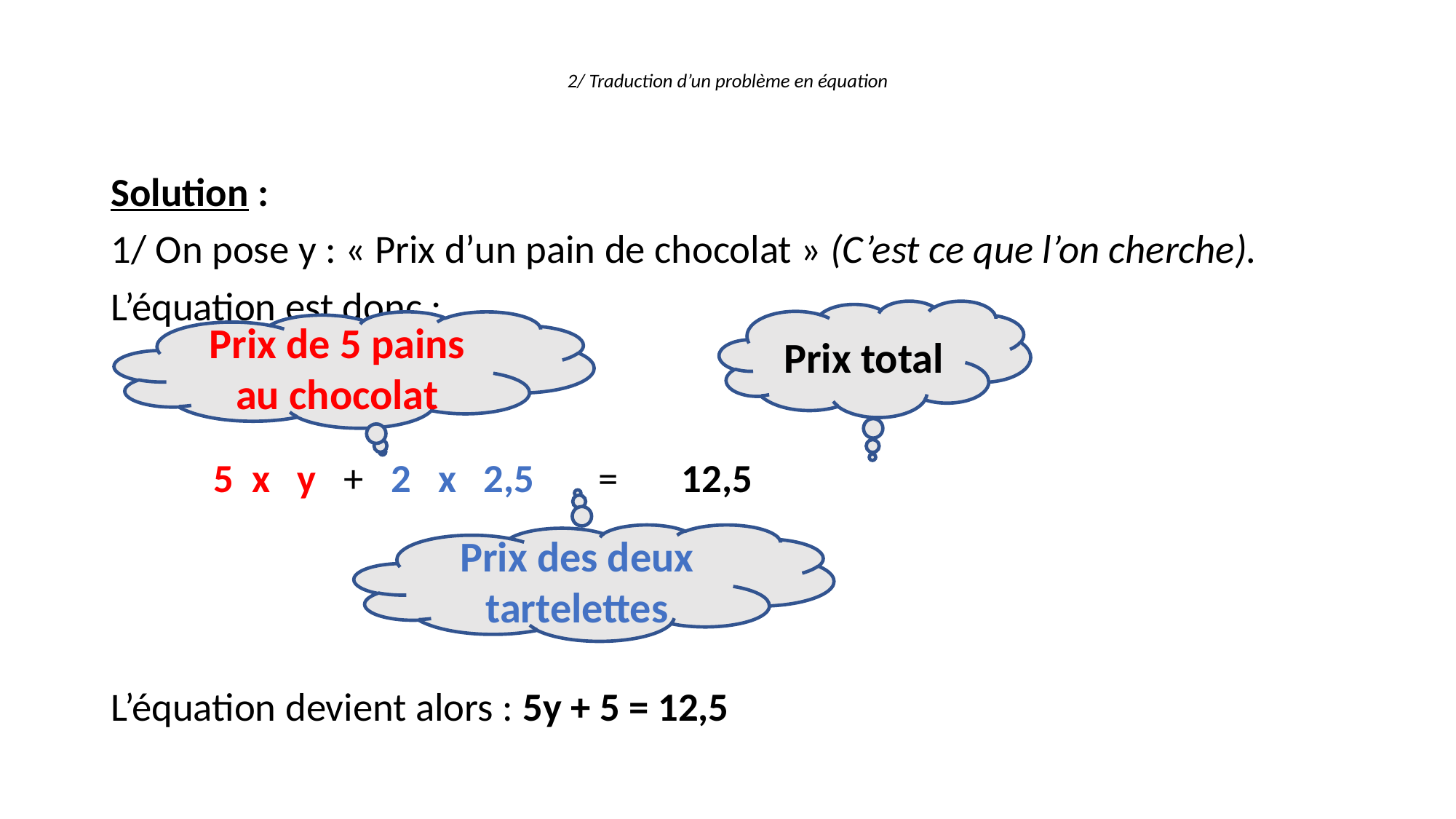

# 2/ Traduction d’un problème en équation
Solution :
1/ On pose y : « Prix d’un pain de chocolat » (C’est ce que l’on cherche).
L’équation est donc :

		5  x   y   +   2   x   2,5       =       12,5

L’équation devient alors : 5y + 5 = 12,5
Prix total
Prix de 5 pains
au chocolat
Prix des deux
tartelettes